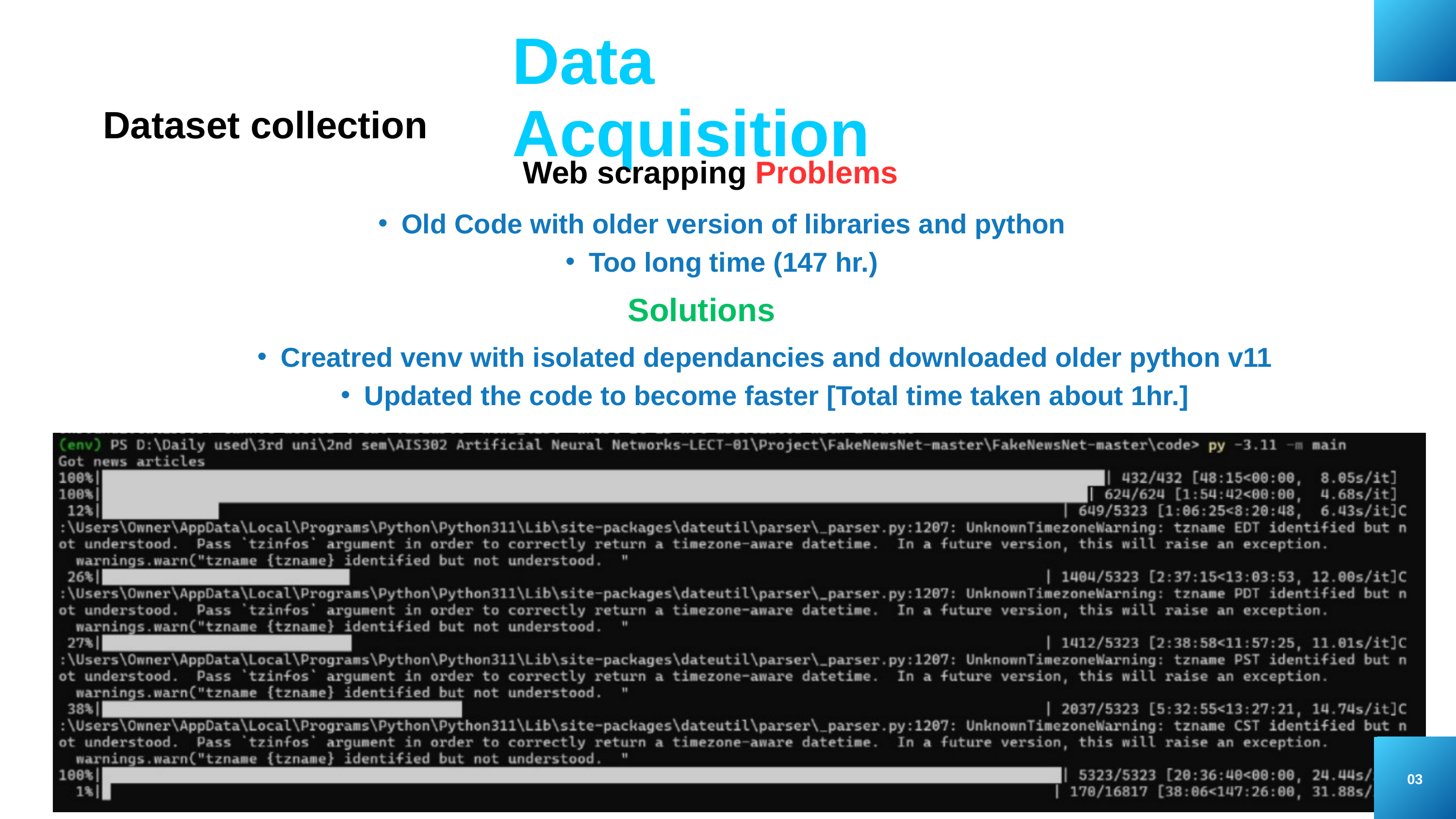

Data Acquisition
Dataset collection
Web scrapping Problems
Old Code with older version of libraries and python
Too long time (147 hr.)
Solutions
Creatred venv with isolated dependancies and downloaded older python v11
Updated the code to become faster [Total time taken about 1hr.]

03